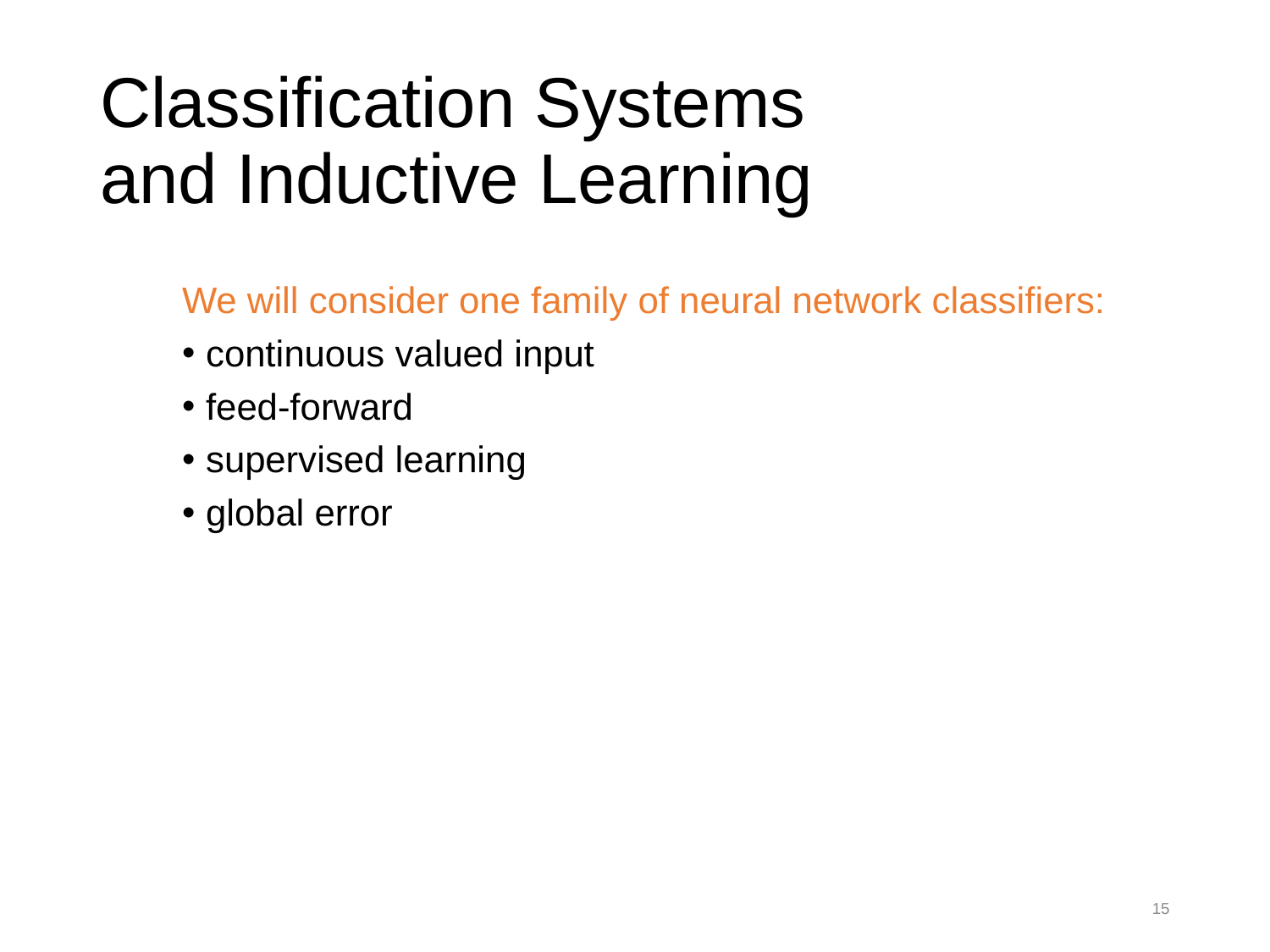

# Classification Systems and Inductive Learning
We will consider one family of neural network classifiers:
continuous valued input
feed-forward
supervised learning
global error
15